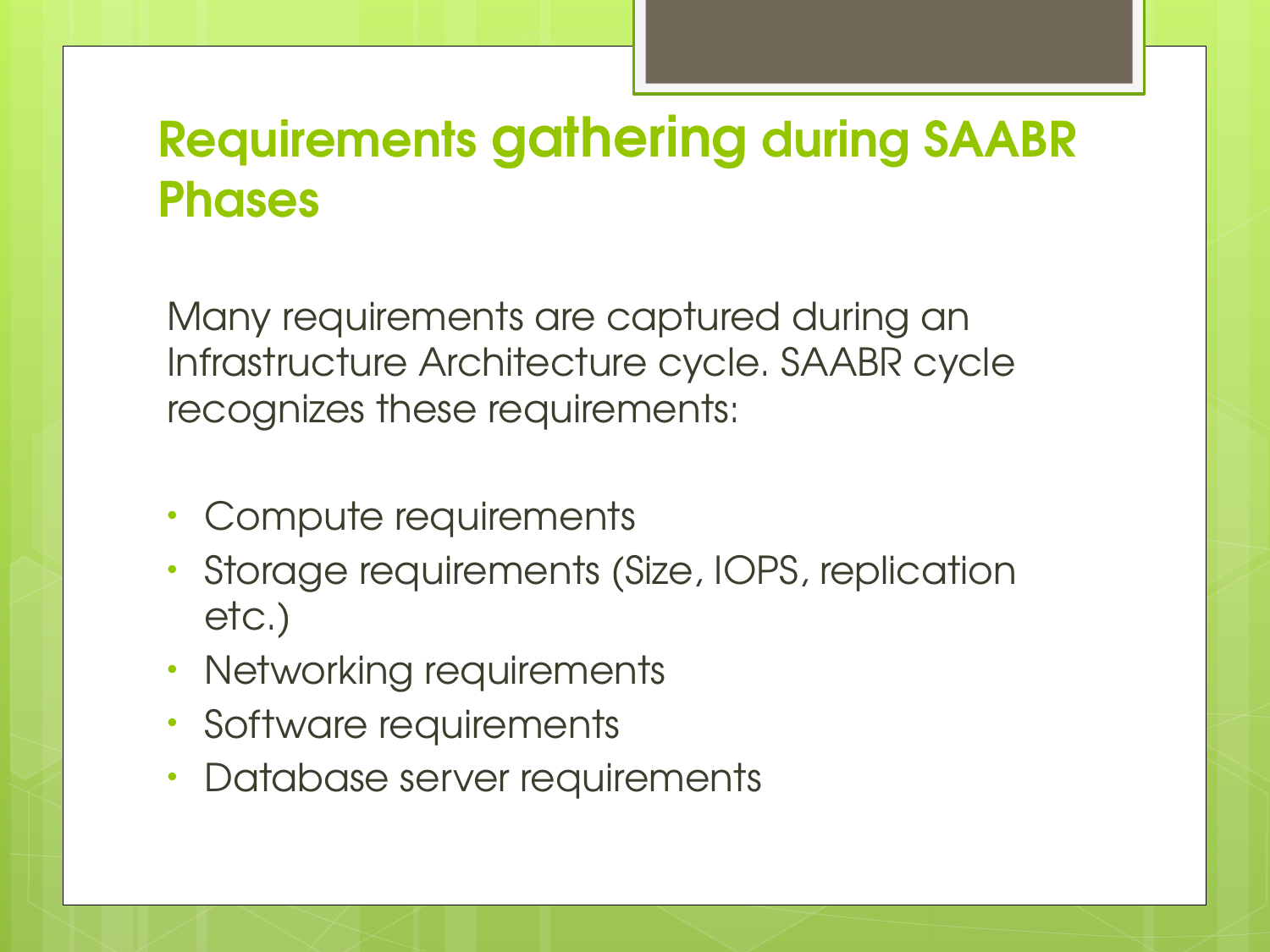

# Requirements gathering during SAABR Phases
Many requirements are captured during an Infrastructure Architecture cycle. SAABR cycle recognizes these requirements:

Compute requirements
Storage requirements (Size, IOPS, replication etc.)
Networking requirements
Software requirements
Database server requirements